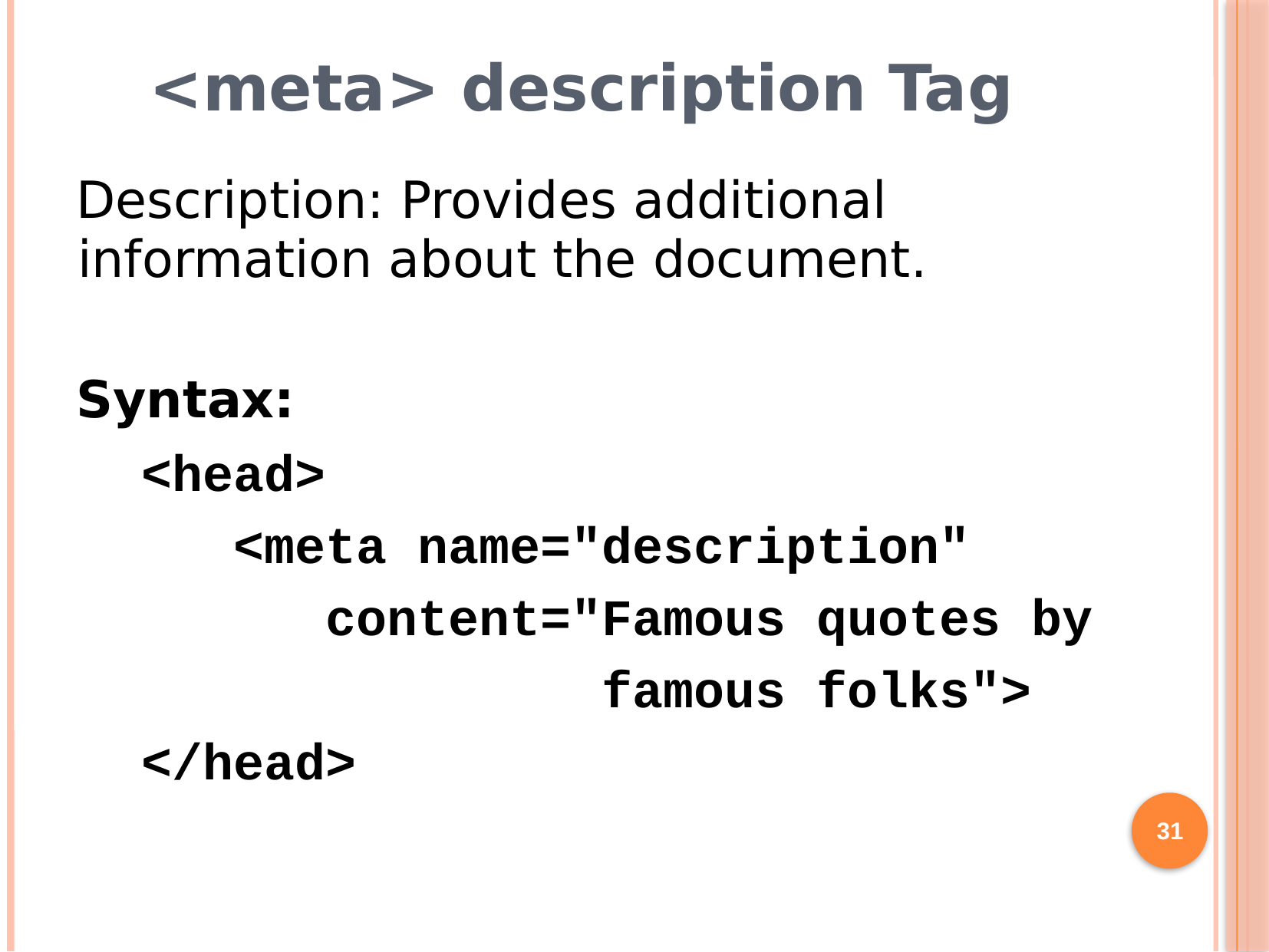

# <meta> description Tag
Description: Provides additional information about the document.

Syntax:
<head>
   <meta name="description"
      content="Famous quotes by
               famous folks">
</head>
31